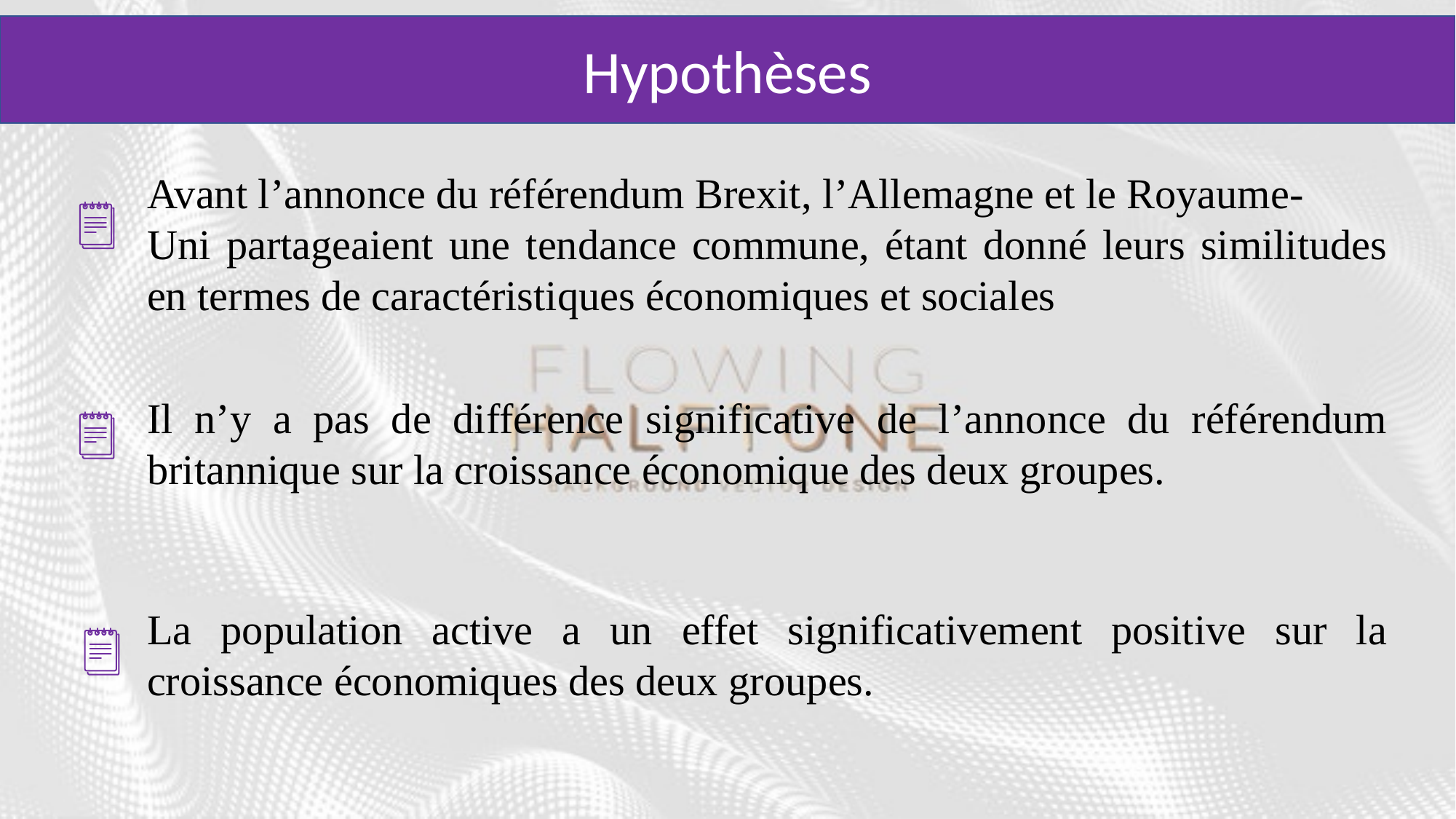

Hypothèses
Avant l’annonce du référendum Brexit, l’Allemagne et le Royaume-
Uni partageaient une tendance commune, étant donné leurs similitudes en termes de caractéristiques économiques et sociales

Il n’y a pas de différence significative de l’annonce du référendum britannique sur la croissance économique des deux groupes.

La population active a un effet significativement positive sur la croissance économiques des deux groupes.